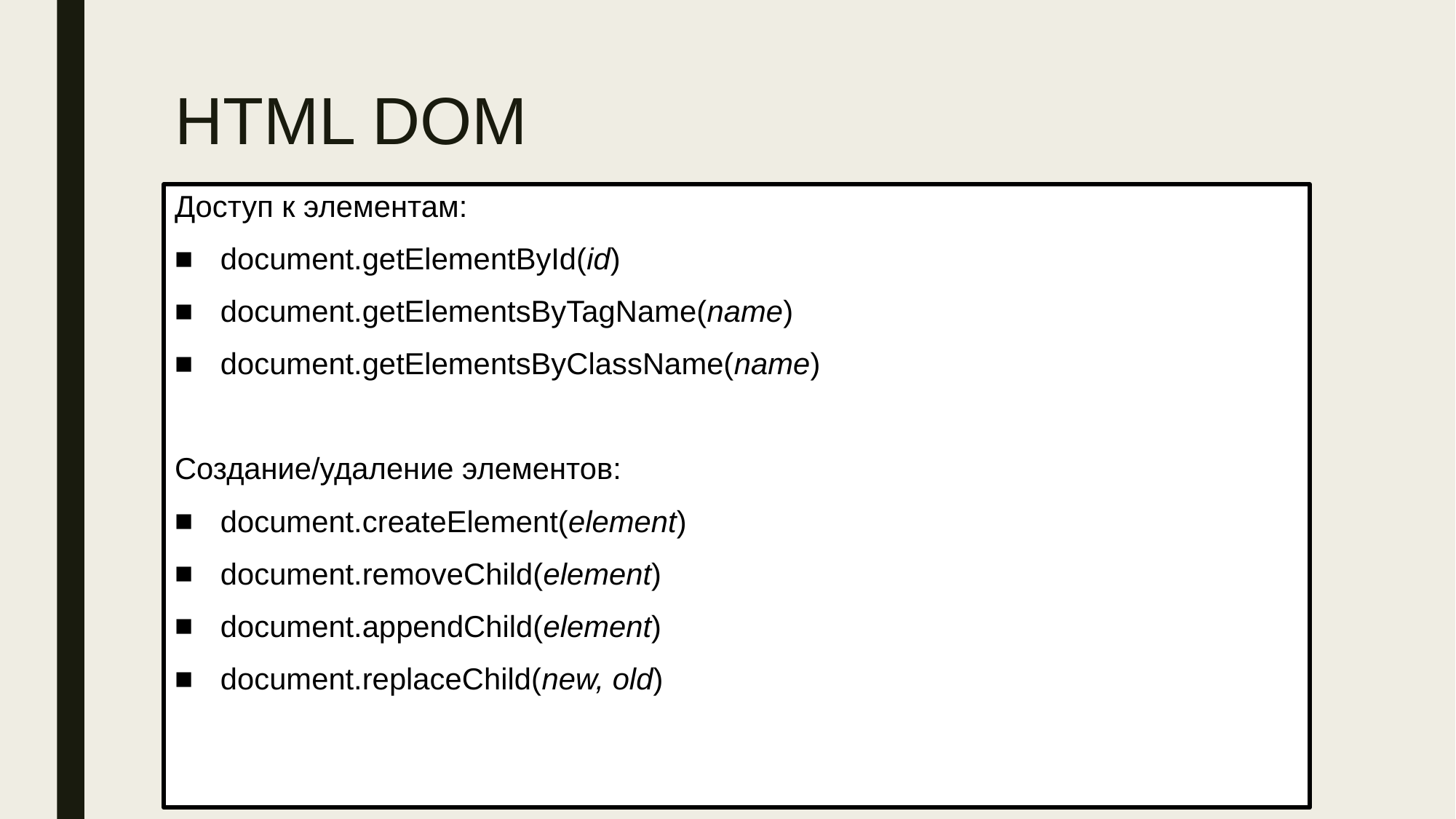

# HTML DOM
Доступ к элементам:
document.getElementById(id)
document.getElementsByTagName(name)
document.getElementsByClassName(name)

Создание/удаление элементов:
document.createElement(element)
document.removeChild(element)
document.appendChild(element)
document.replaceChild(new, old)